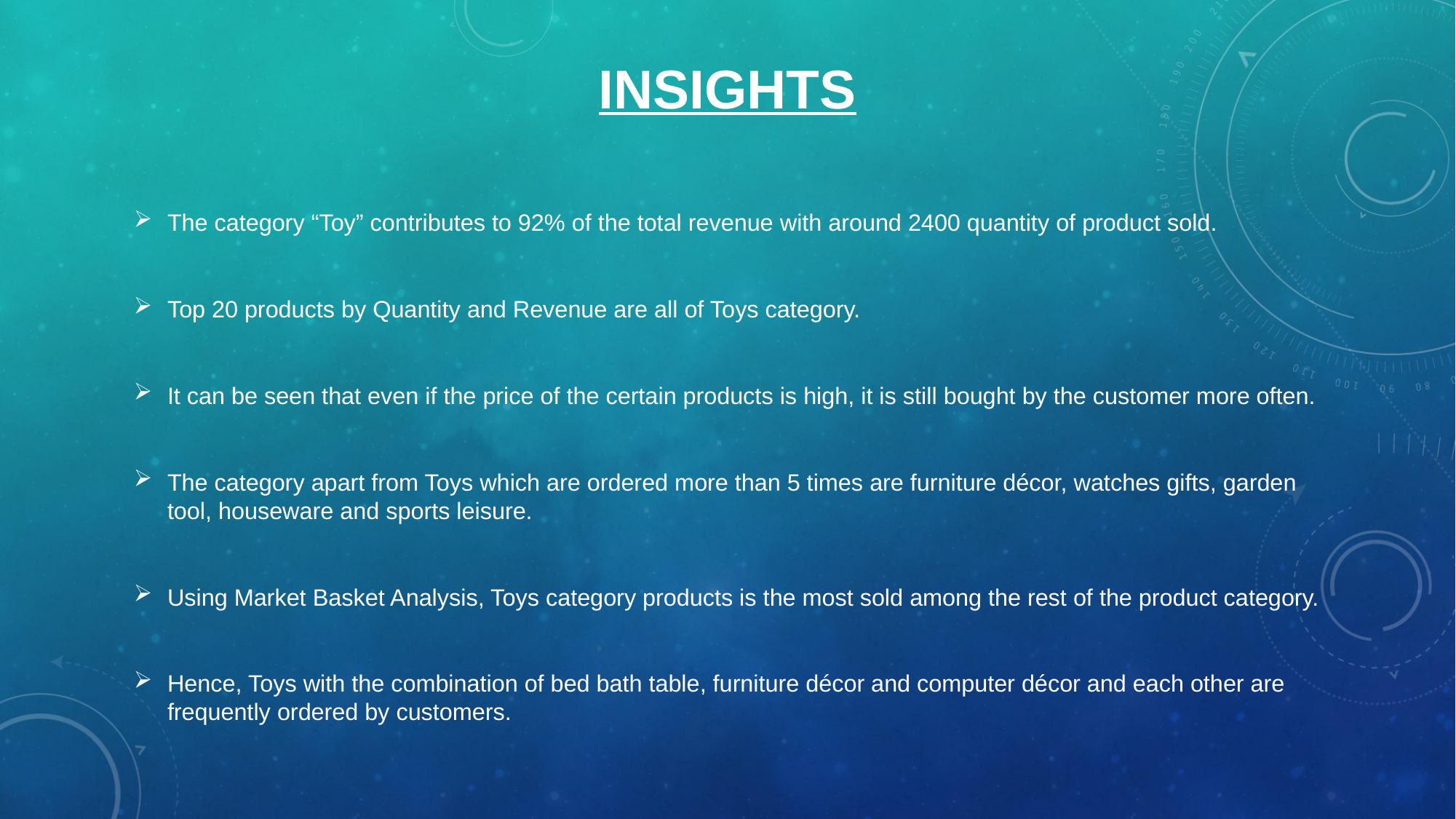

# insights

The category “Toy” contributes to 92% of the total revenue with around 2400 quantity of product sold.

Top 20 products by Quantity and Revenue are all of Toys category.

It can be seen that even if the price of the certain products is high, it is still bought by the customer more often.

The category apart from Toys which are ordered more than 5 times are furniture décor, watches gifts, garden tool, houseware and sports leisure.

Using Market Basket Analysis, Toys category products is the most sold among the rest of the product category.

Hence, Toys with the combination of bed bath table, furniture décor and computer décor and each other are frequently ordered by customers.